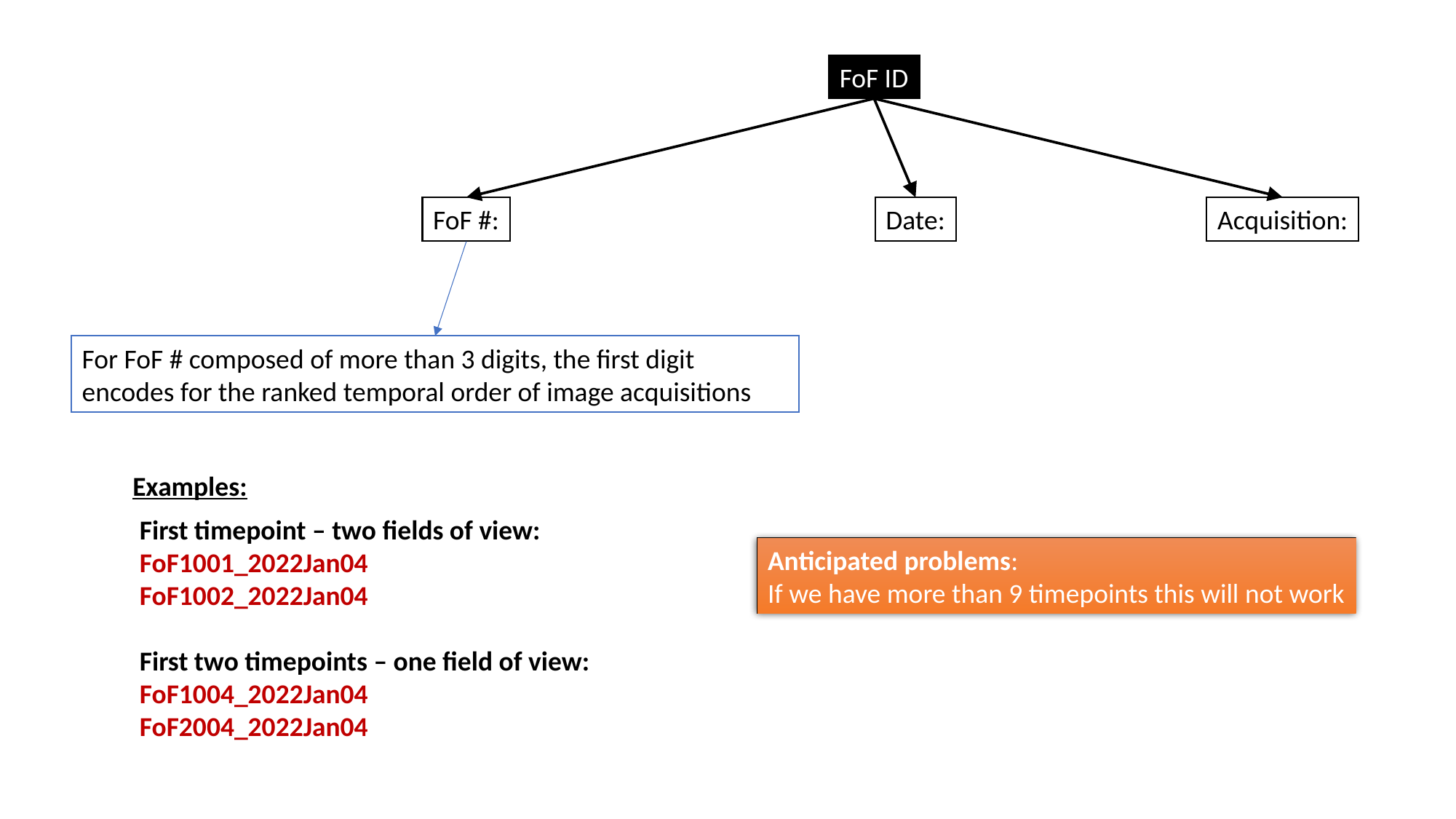

FoF ID
FoF #:
Date:
Acquisition:
For FoF # composed of more than 3 digits, the first digit encodes for the ranked temporal order of image acquisitions
Examples:
First timepoint – two fields of view:
FoF1001_2022Jan04
FoF1002_2022Jan04

First two timepoints – one field of view:
FoF1004_2022Jan04
FoF2004_2022Jan04

Anticipated problems:
If we have more than 9 timepoints this will not work